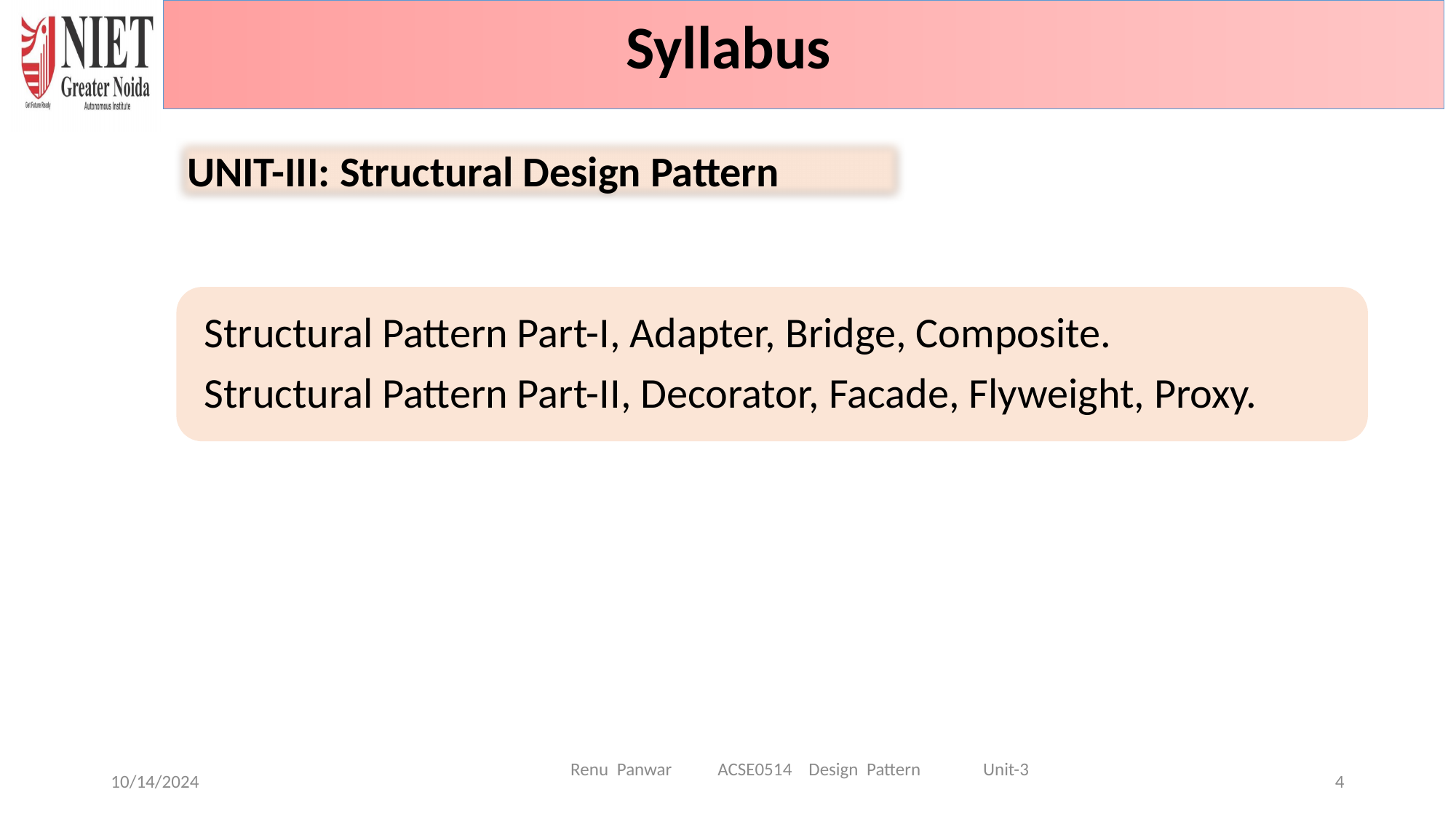

Syllabus
UNIT-III: Structural Design Pattern
Structural Pattern Part-I, Adapter, Bridge, Composite.
Structural Pattern Part-II, Decorator, Facade, Flyweight, Proxy.
Renu  Panwar           ACSE0514    Design  Pattern               Unit-3
10/14/2024
4